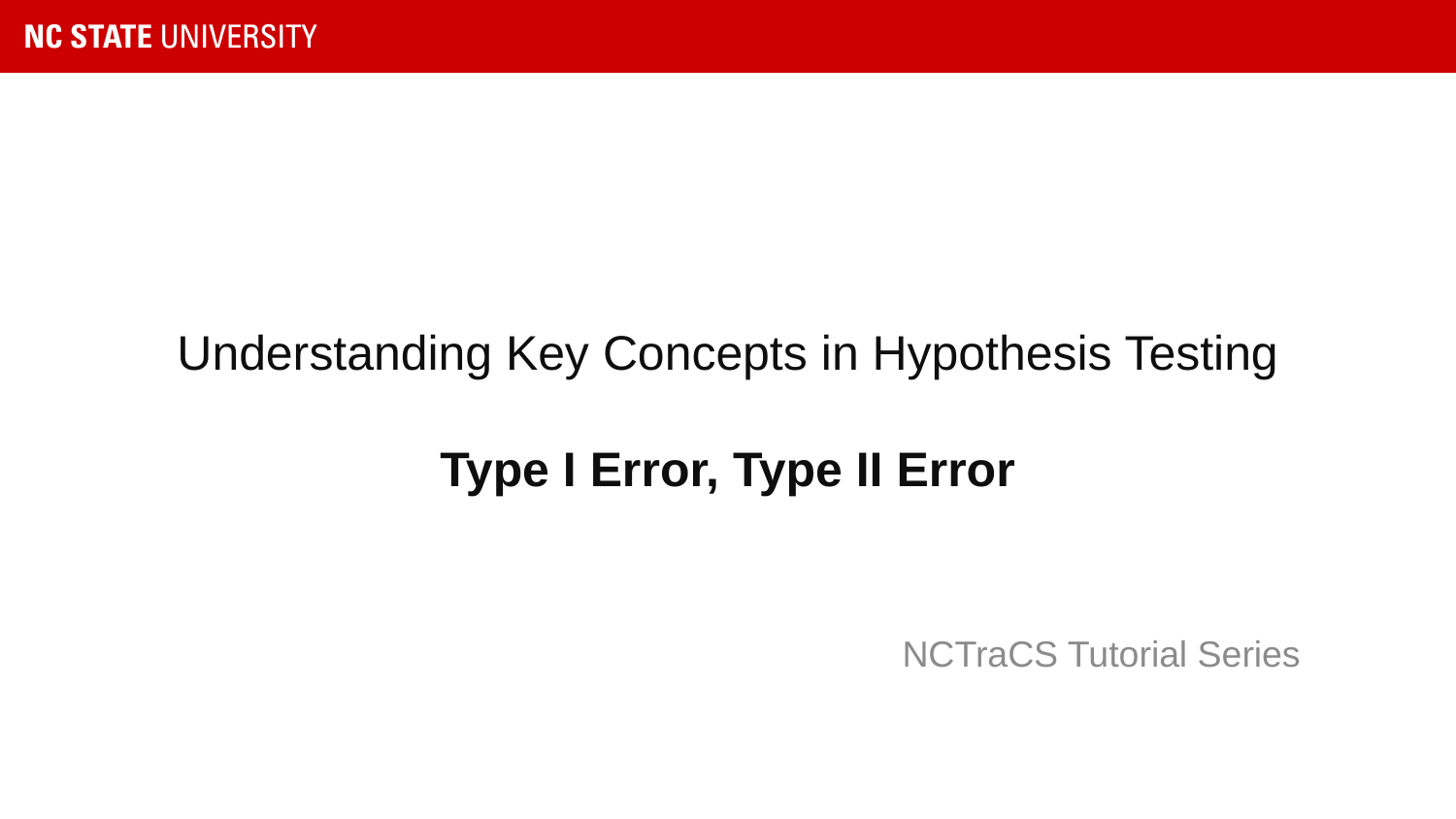

# Understanding Key Concepts in Hypothesis Testing Type I Error, Type II Error
NCTraCS Tutorial Series